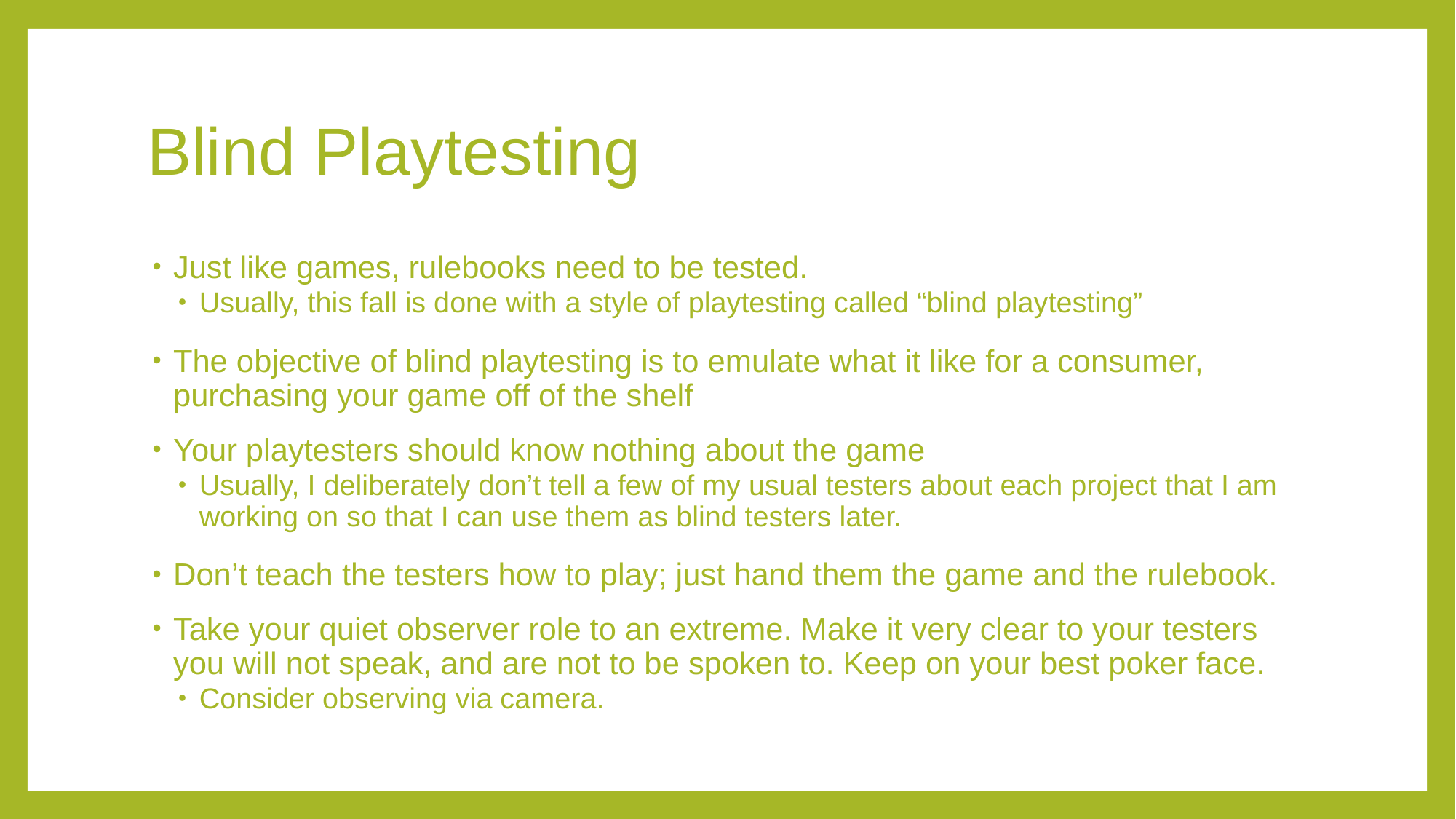

# Blind Playtesting
Just like games, rulebooks need to be tested.
Usually, this fall is done with a style of playtesting called “blind playtesting”
The objective of blind playtesting is to emulate what it like for a consumer, purchasing your game off of the shelf
Your playtesters should know nothing about the game
Usually, I deliberately don’t tell a few of my usual testers about each project that I am working on so that I can use them as blind testers later.
Don’t teach the testers how to play; just hand them the game and the rulebook.
Take your quiet observer role to an extreme. Make it very clear to your testers you will not speak, and are not to be spoken to. Keep on your best poker face.
Consider observing via camera.